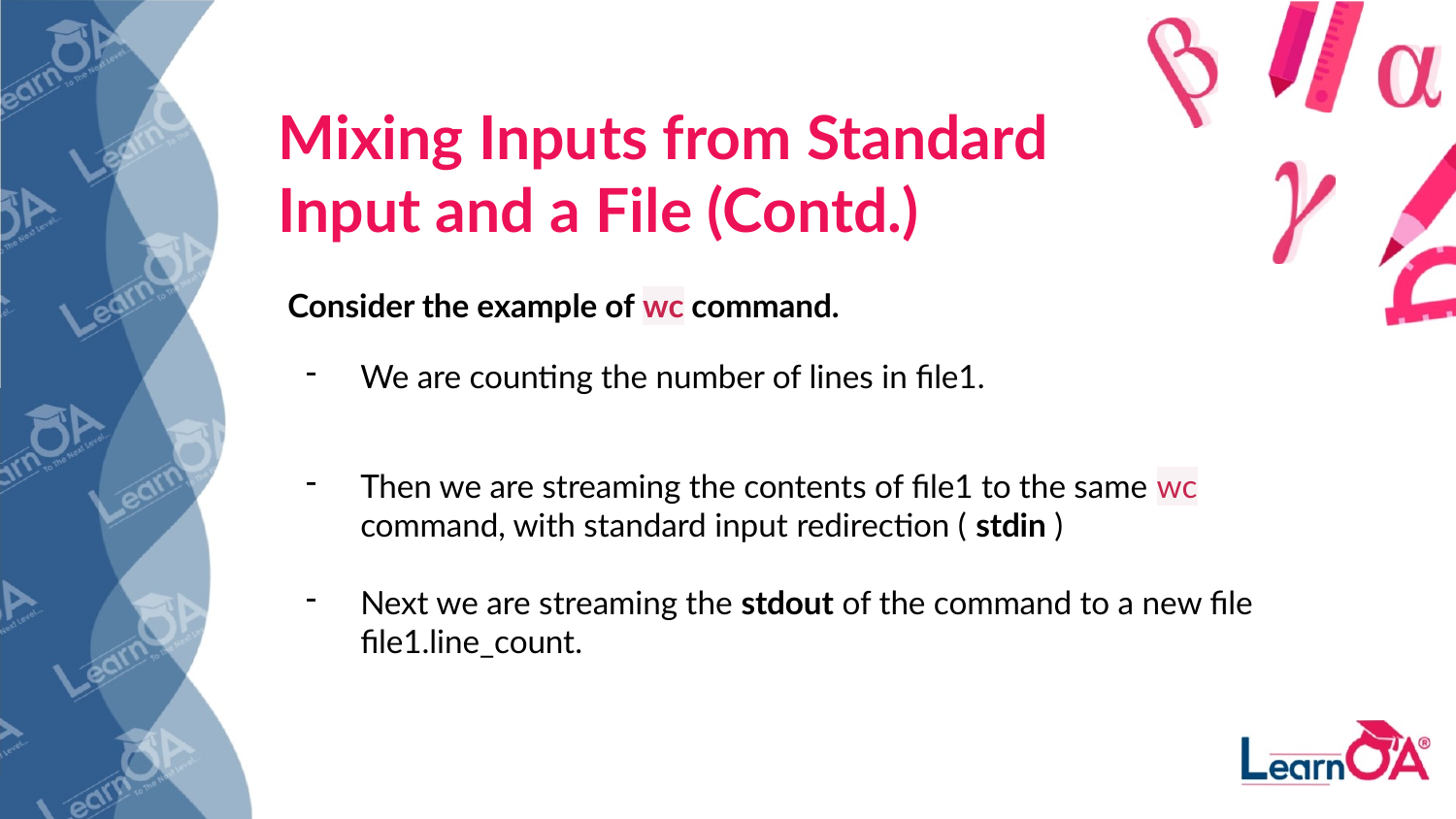

Mixing Inputs from Standard Input and a File (Contd.)
Consider the example of wc command.
We are counting the number of lines in file1.

Then we are streaming the contents of file1 to the same wc command, with standard input redirection ( stdin )

Next we are streaming the stdout of the command to a new file file1.line_count.